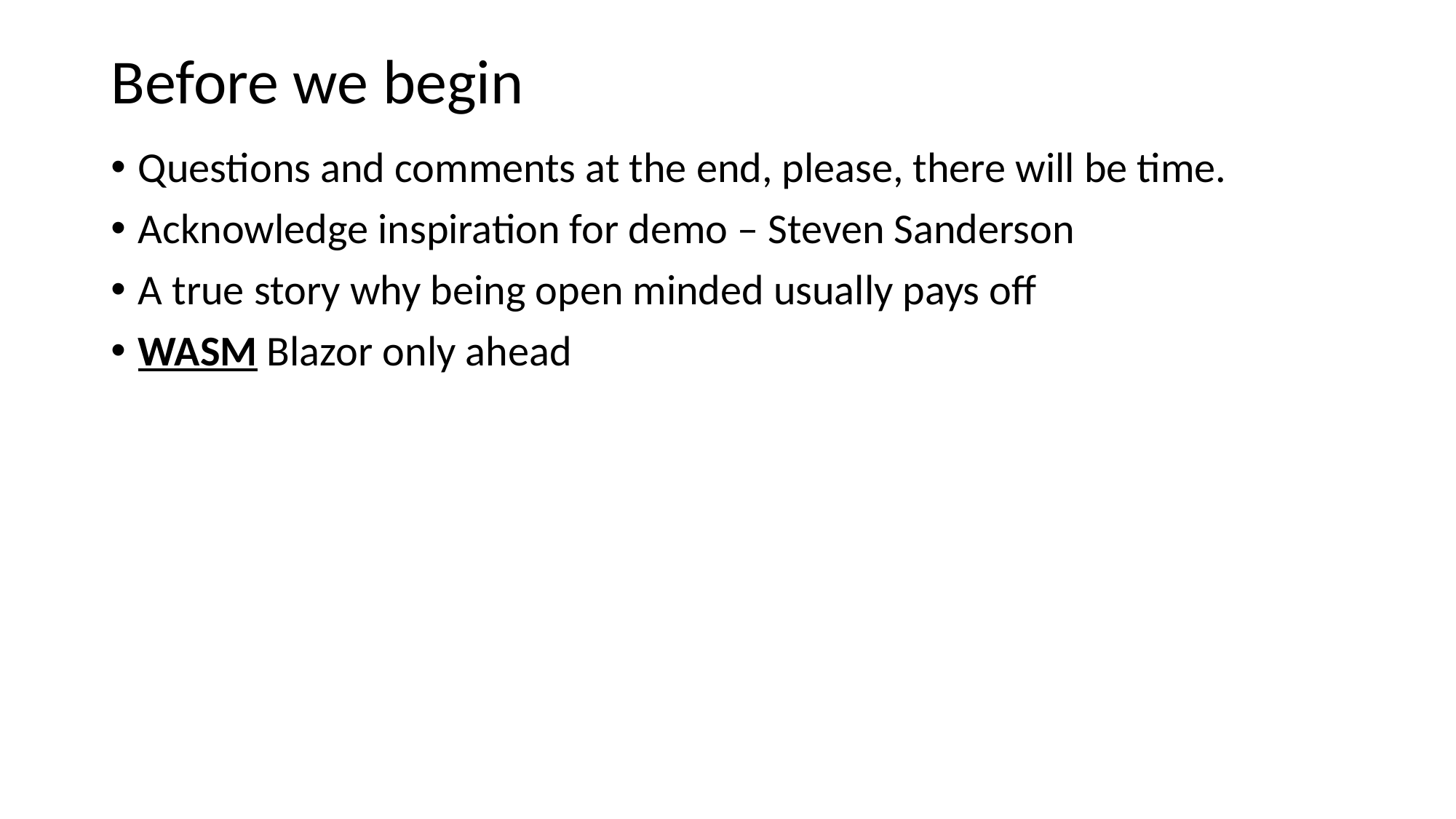

# Before we begin
Questions and comments at the end, please, there will be time.
Acknowledge inspiration for demo – Steven Sanderson
A true story why being open minded usually pays off
WASM Blazor only ahead